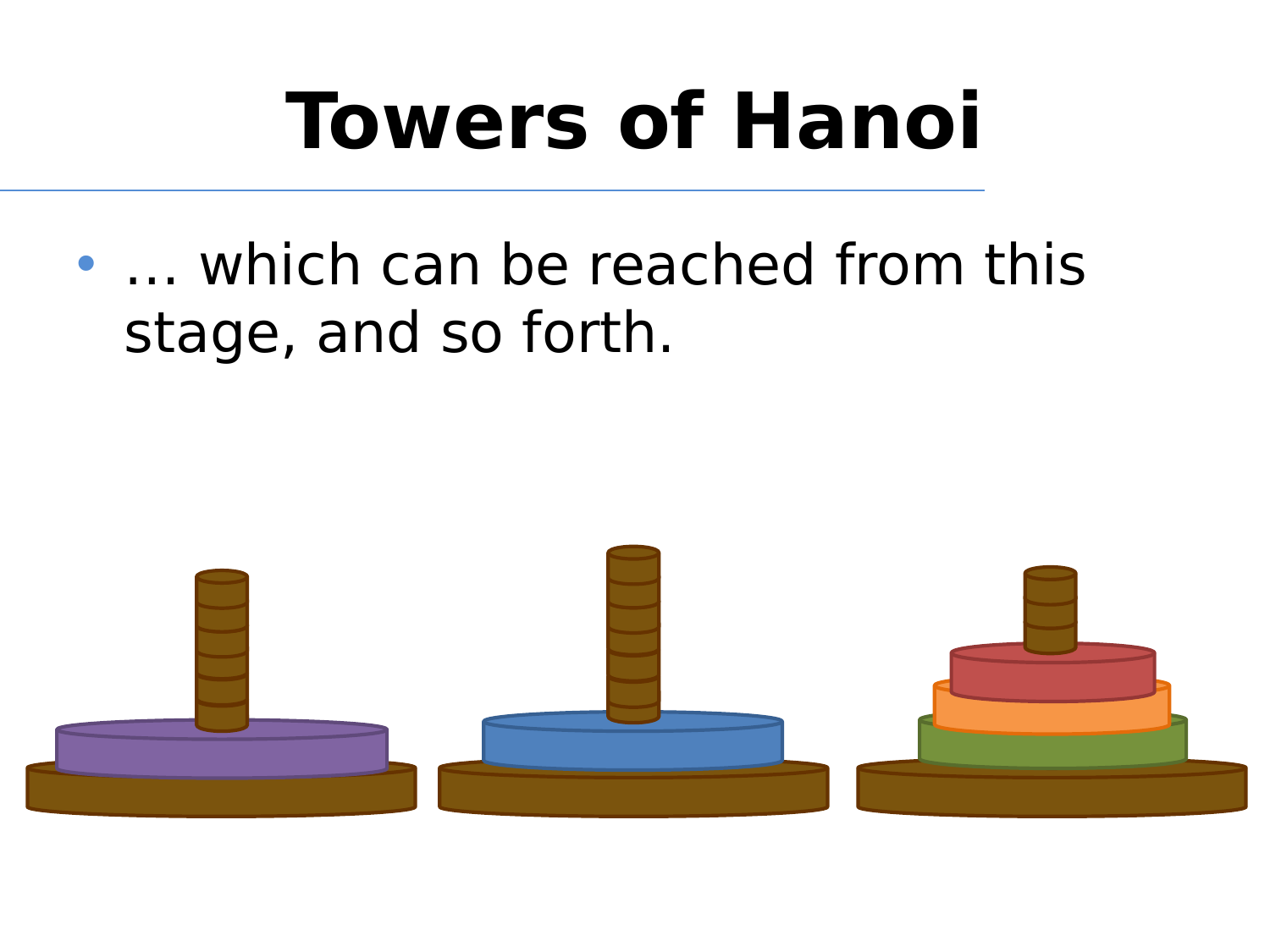

# Towers of Hanoi
… which can be reached from this stage, and so forth.